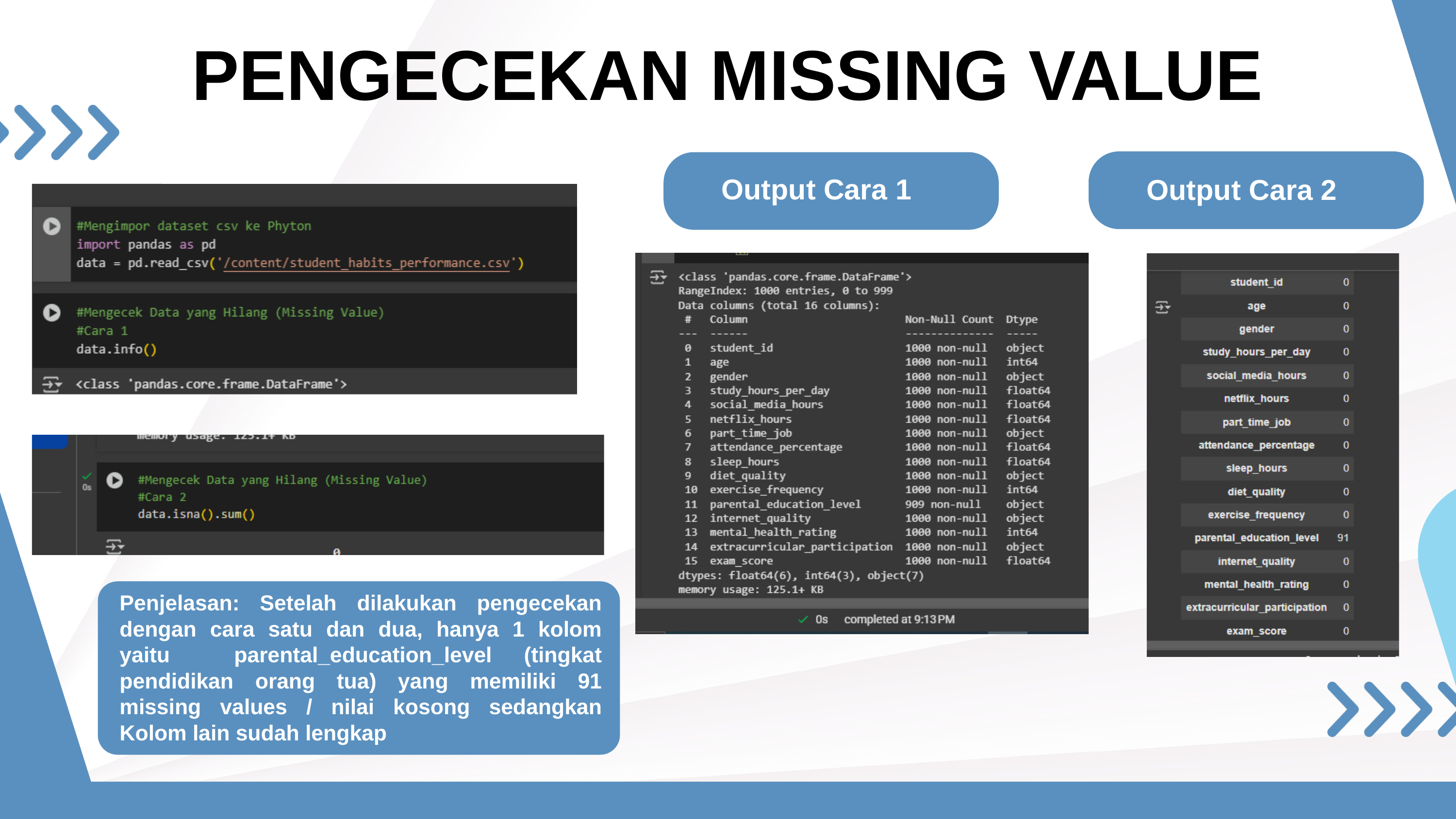

PENGECEKAN MISSING VALUE

Output Cara 1
Output Cara 2

Penjelasan: Setelah dilakukan pengecekan dengan cara satu dan dua, hanya 1 kolom yaitu  parental_education_level (tingkat pendidikan orang tua) yang memiliki 91 missing values / nilai kosong sedangkan Kolom lain sudah lengkap